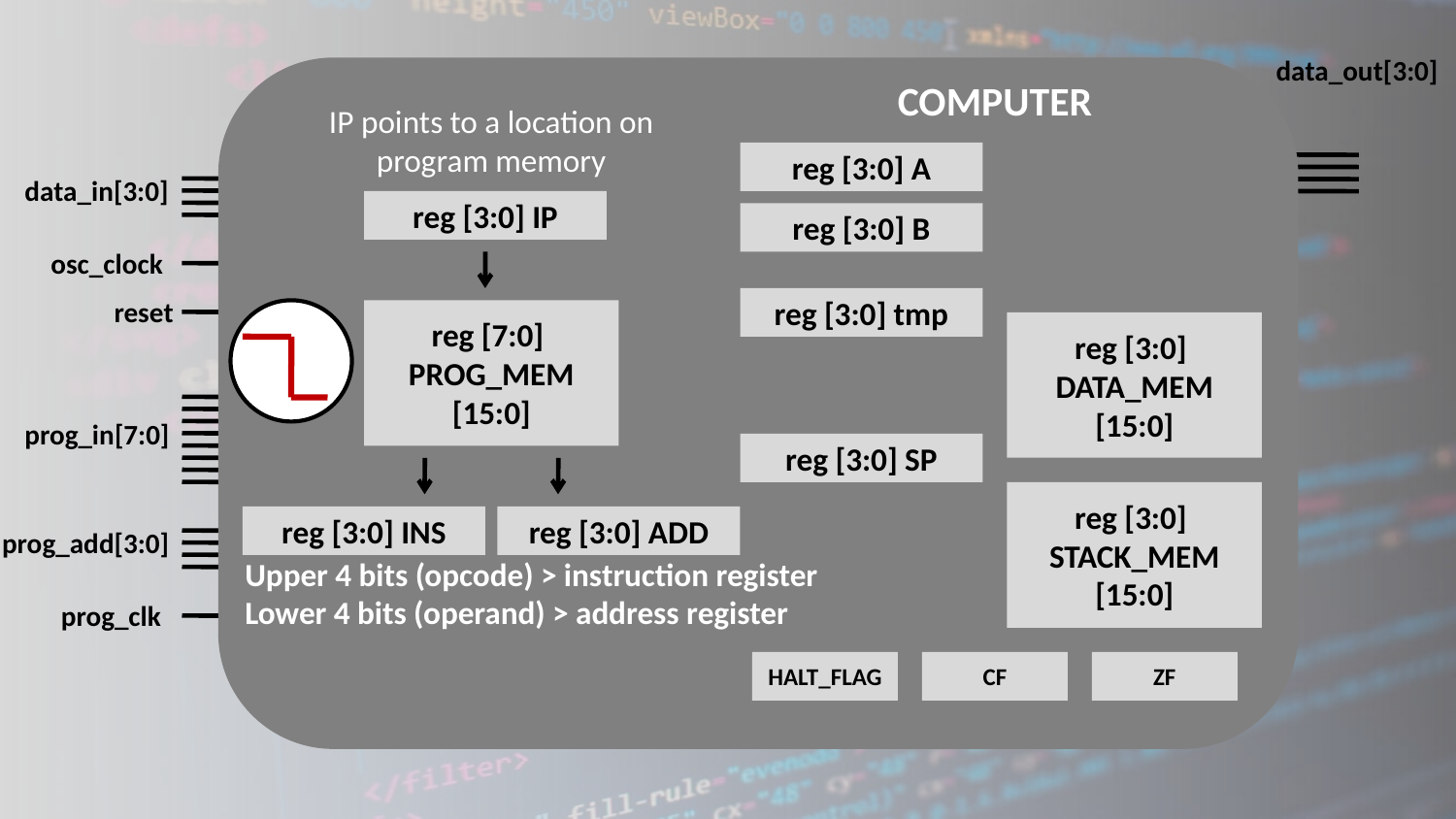

data_out[3:0]

COMPUTER
IP points to a location on program memory
reg [3:0] A
data_in[3:0]
reg [3:0] IP
reg [3:0] B
osc_clock
reset
reg [3:0] tmp

reg [7:0]
PROG_MEM
[15:0]
reg [3:0]
DATA_MEM
[15:0]
prog_in[7:0]
reg [3:0] SP
reg [3:0]
STACK_MEM
[15:0]
reg [3:0] INS
reg [3:0] ADD
prog_add[3:0]
Upper 4 bits (opcode) > instruction register
Lower 4 bits (operand) > address register
prog_clk
HALT_FLAG
CF
ZF